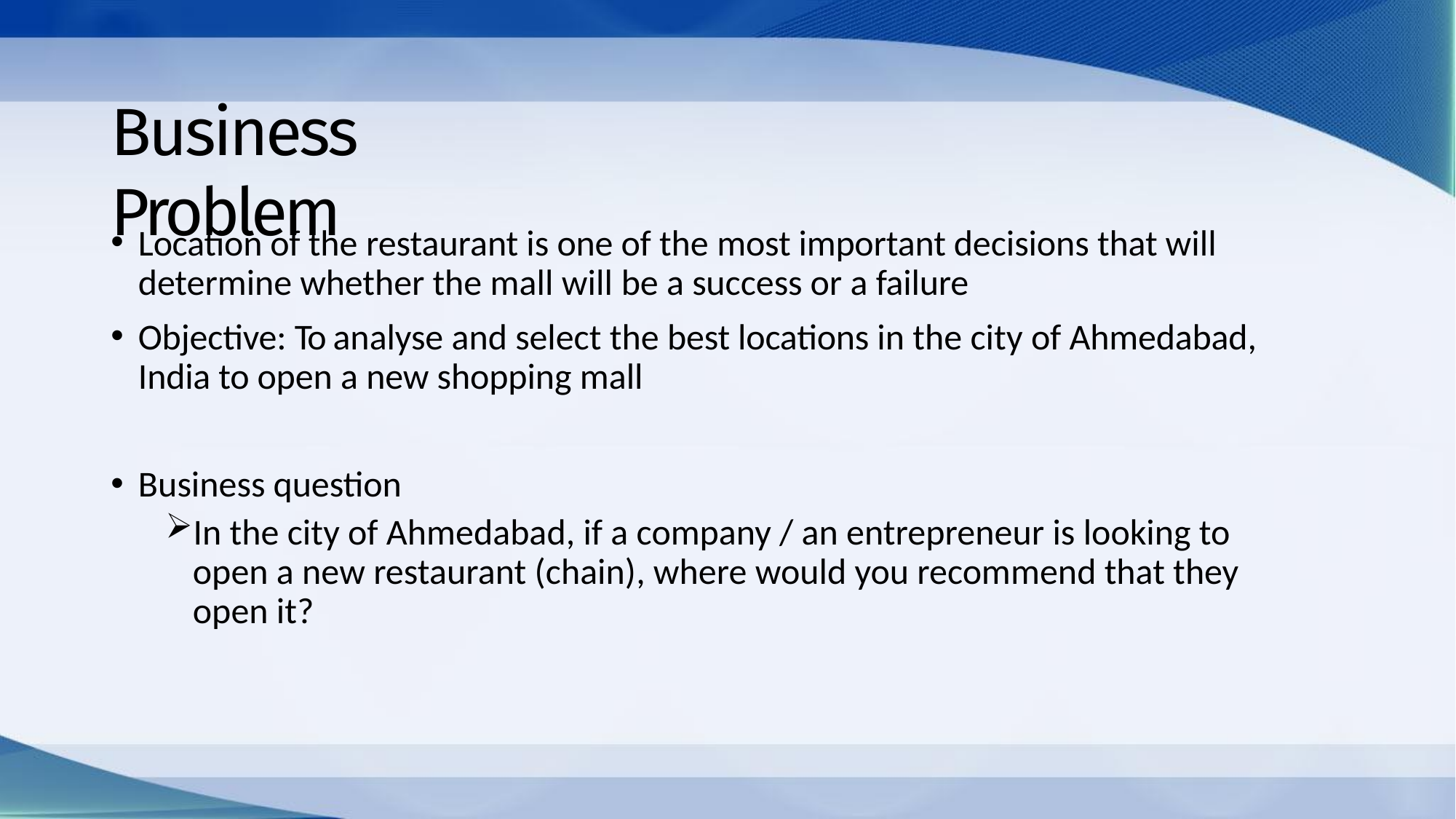

# Business Problem
Location of the restaurant is one of the most important decisions that will  determine whether the mall will be a success or a failure
Objective: To analyse and select the best locations in the city of Ahmedabad, India to open a new shopping mall

Business question
In the city of Ahmedabad, if a company / an entrepreneur is looking to open a new restaurant (chain), where would you recommend that they open it?